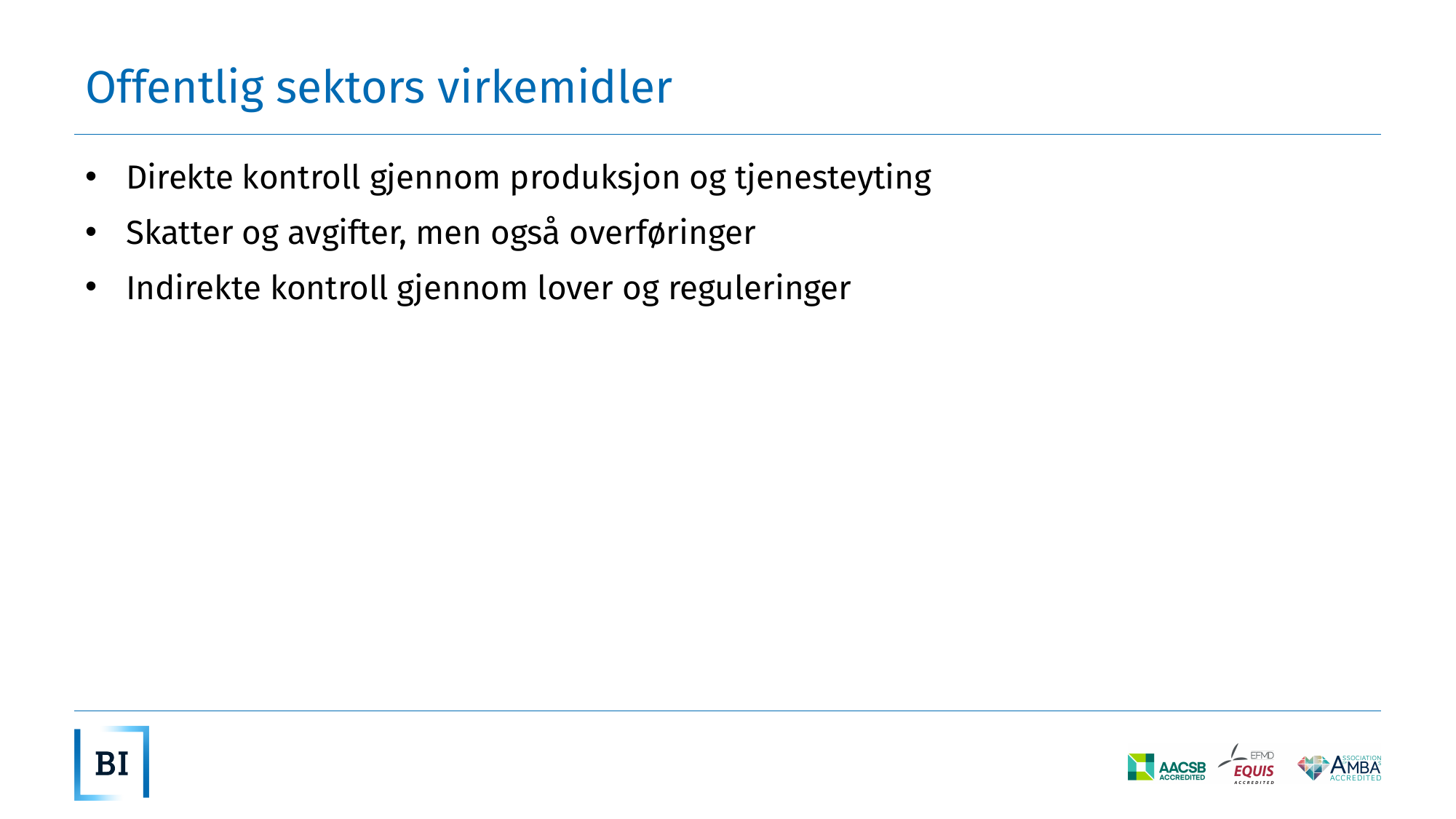

# Offentlig sektors virkemidler
Direkte kontroll gjennom produksjon og tjenesteyting
Skatter og avgifter, men også overføringer
Indirekte kontroll gjennom lover og reguleringer